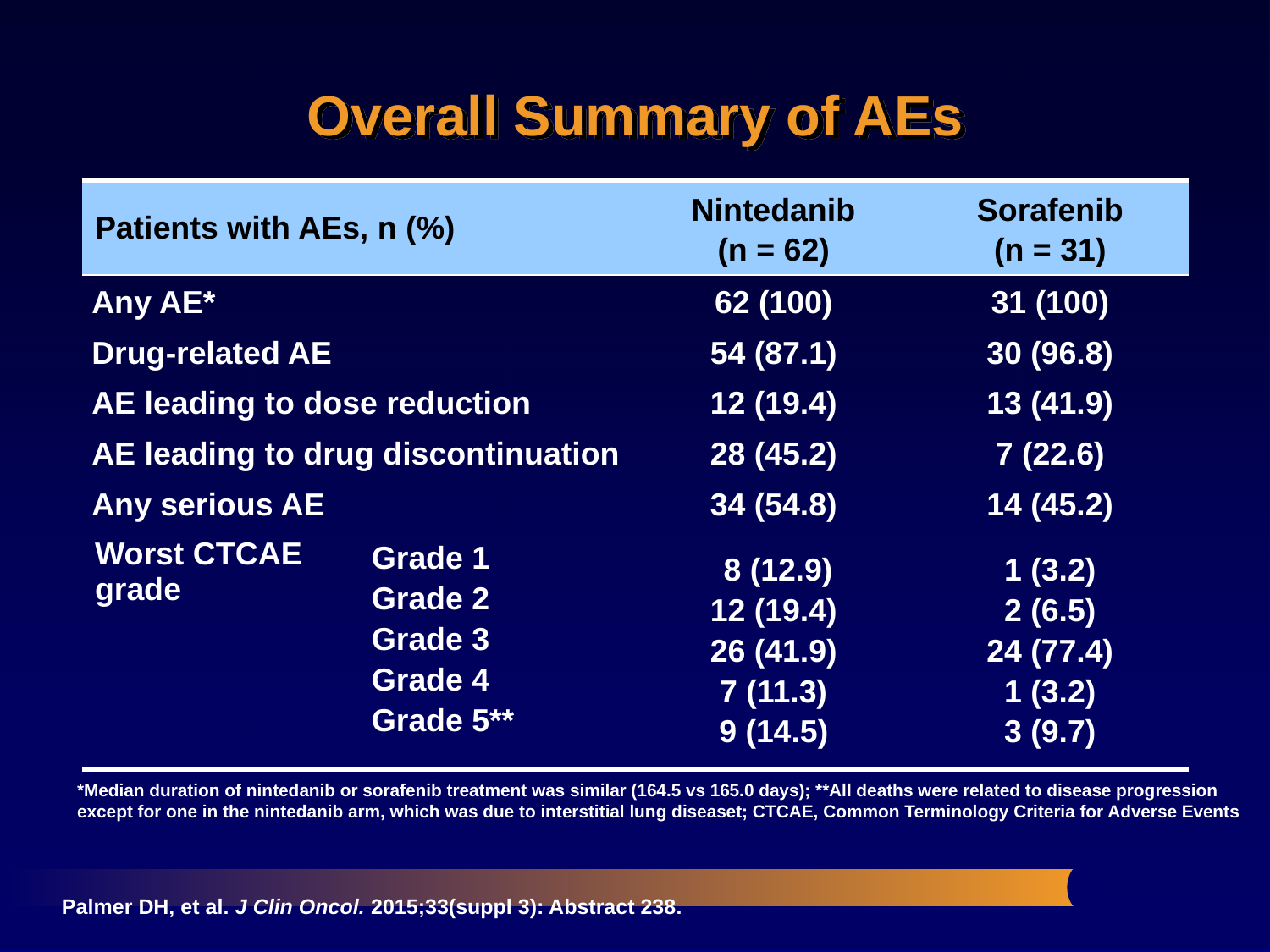

# Overall Summary of AEs
| Patients with AEs, n (%) |  | Nintedanib (n = 62) | Sorafenib (n = 31) |
| --- | --- | --- | --- |
| Any AE\* |  | 62 (100) | 31 (100) |
| Drug-related AE |  | 54 (87.1) | 30 (96.8) |
| AE leading to dose reduction |  | 12 (19.4) | 13 (41.9) |
| AE leading to drug discontinuation |  | 28 (45.2) | 7 (22.6) |
| Any serious AE |  | 34 (54.8) | 14 (45.2) |
| Worst CTCAE grade | Grade 1 Grade 2 Grade 3 Grade 4 Grade 5\*\* | 8 (12.9) 12 (19.4) 26 (41.9) 7 (11.3) 9 (14.5) | 1 (3.2) 2 (6.5) 24 (77.4) 1 (3.2) 3 (9.7) |
*Median duration of nintedanib or sorafenib treatment was similar (164.5 vs 165.0 days); **All deaths were related to disease progression except for one in the nintedanib arm, which was due to interstitial lung diseaset; CTCAE, Common Terminology Criteria for Adverse Events
Palmer DH, et al. J Clin Oncol. 2015;33(suppl 3): Abstract 238.